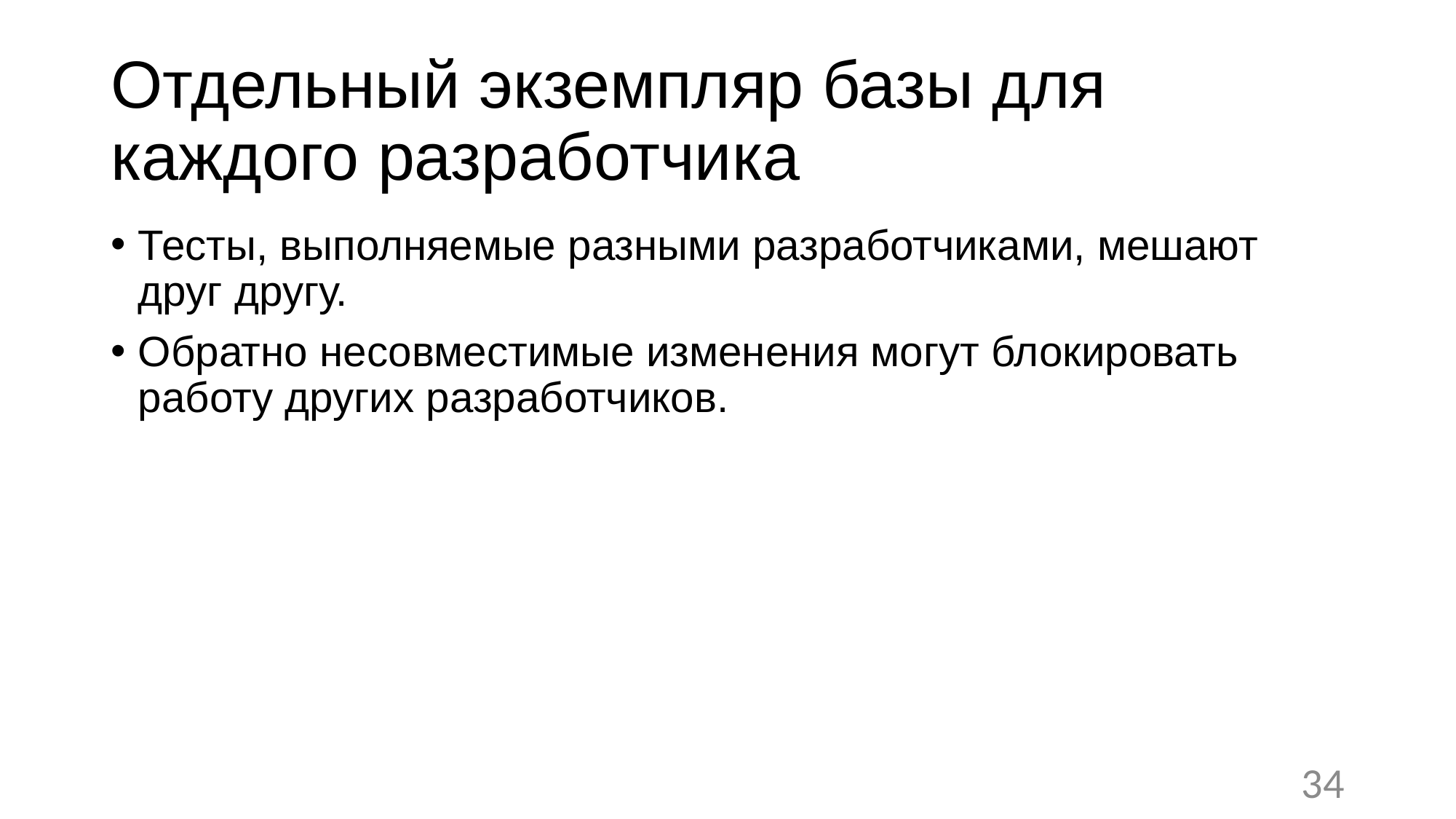

# Отдельный экземпляр базы для каждого разработчика
Тесты, выполняемые разными разработчиками, мешают друг другу.
Обратно несовместимые изменения могут блокировать работу других разработчиков.
34